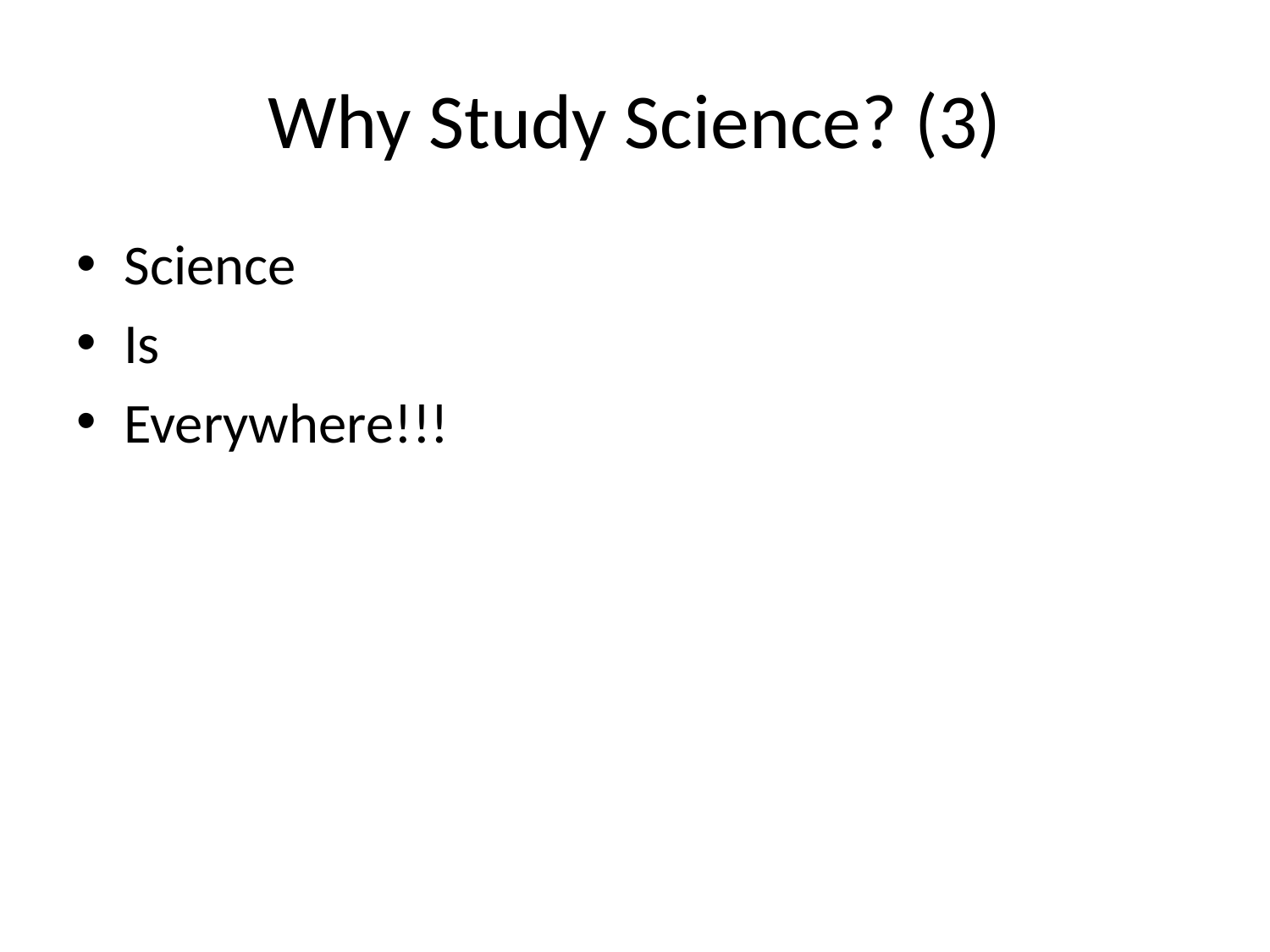

# Why Study Science? (3)
Science
Is
Everywhere!!!